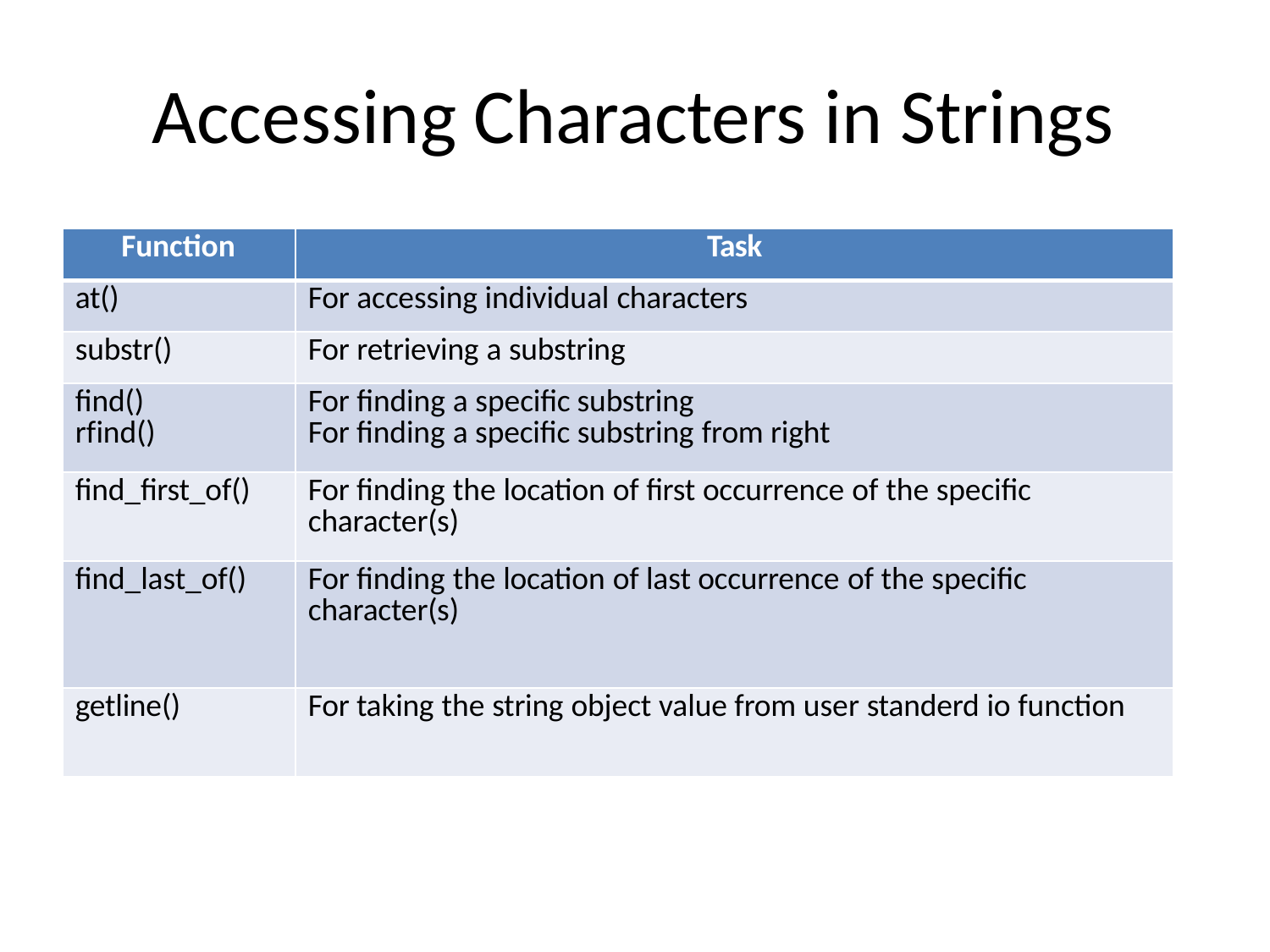

# Accessing Characters in Strings
| Function | Task |
| --- | --- |
| at() | For accessing individual characters |
| substr() | For retrieving a substring |
| find() rfind() | For finding a specific substring For finding a specific substring from right |
| find\_first\_of() | For finding the location of first occurrence of the specific character(s) |
| find\_last\_of() | For finding the location of last occurrence of the specific character(s) |
| getline() | For taking the string object value from user standerd io function |